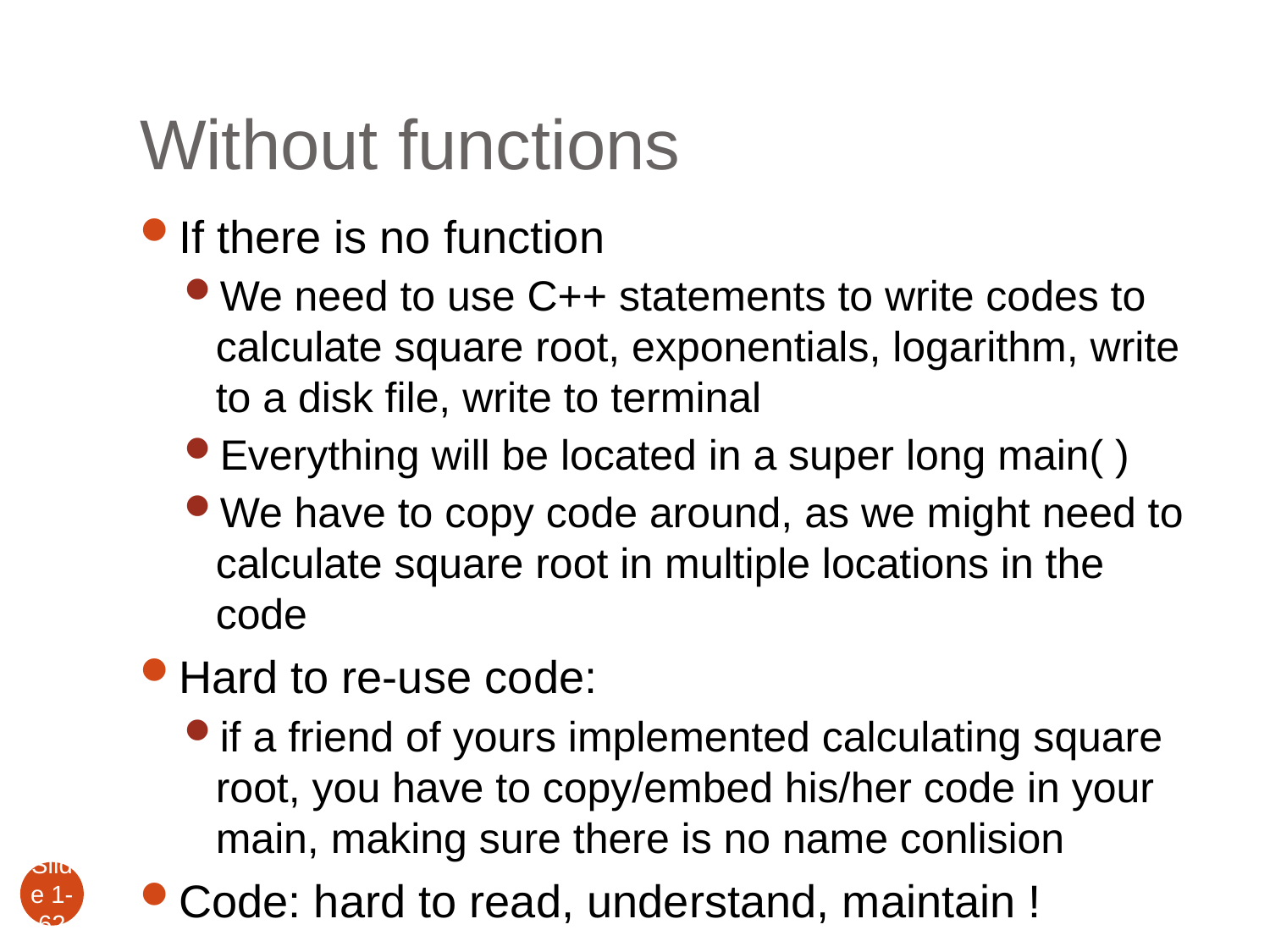

# Without functions
If there is no function
We need to use C++ statements to write codes to calculate square root, exponentials, logarithm, write to a disk file, write to terminal
Everything will be located in a super long main( )
We have to copy code around, as we might need to calculate square root in multiple locations in the code
Hard to re-use code:
if a friend of yours implemented calculating square root, you have to copy/embed his/her code in your main, making sure there is no name conlision
Code: hard to read, understand, maintain !
Slide 1- 62